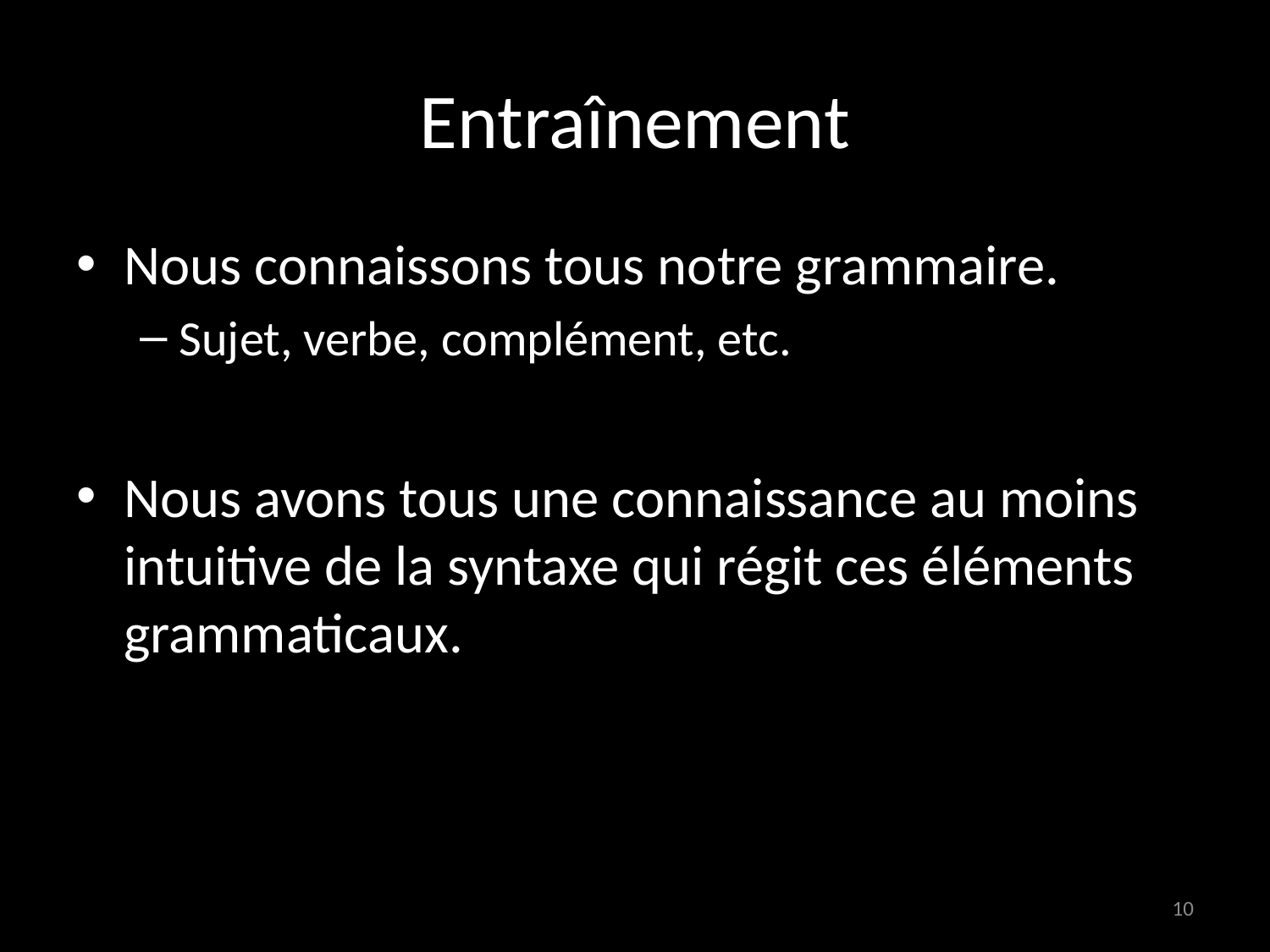

# Entraînement
Nous connaissons tous notre grammaire.
Sujet, verbe, complément, etc.

Nous avons tous une connaissance au moins intuitive de la syntaxe qui régit ces éléments grammaticaux.
10